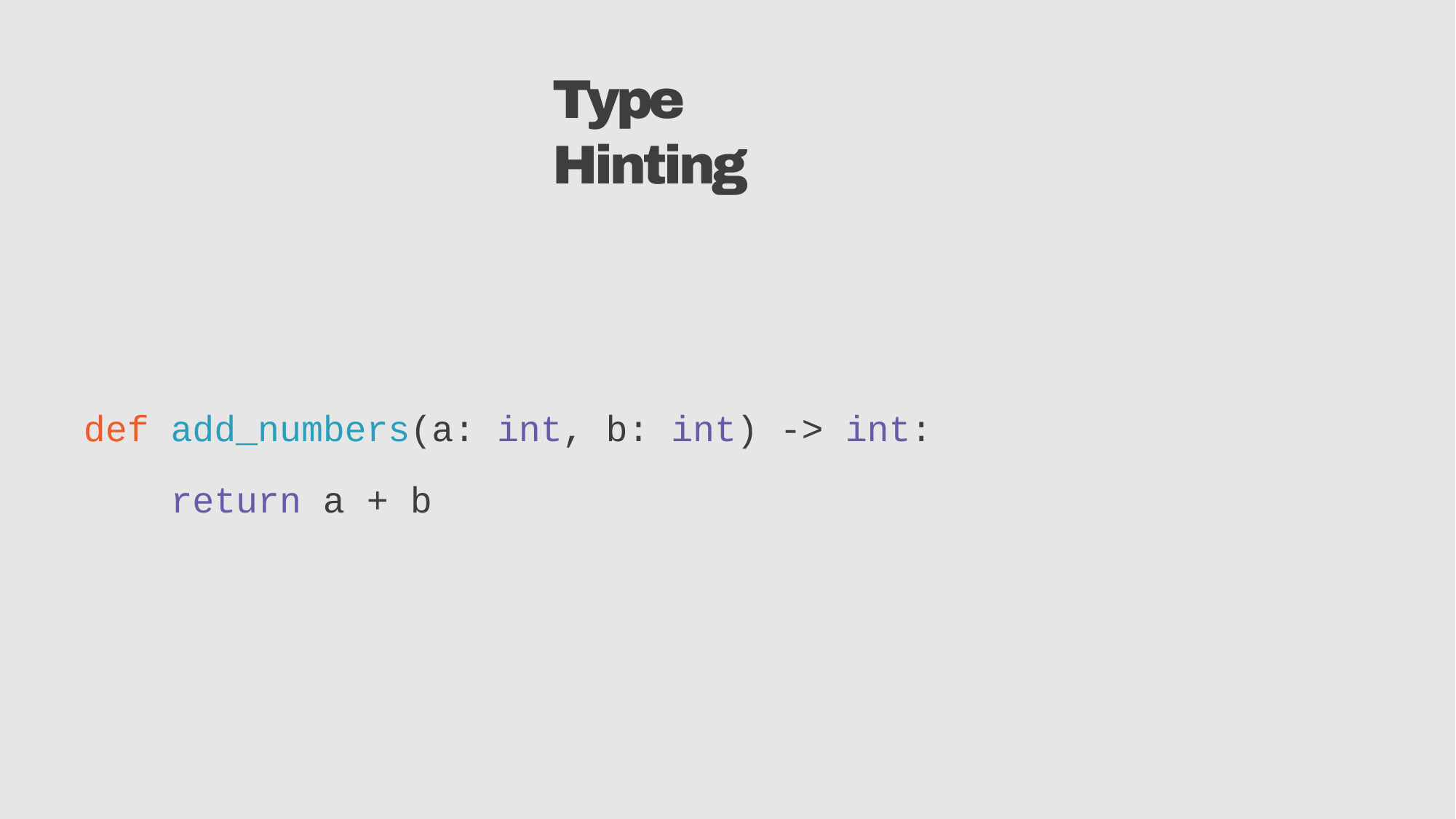

Type Hinting
def add_numbers(a: int, b: int) -> int:
return a + b